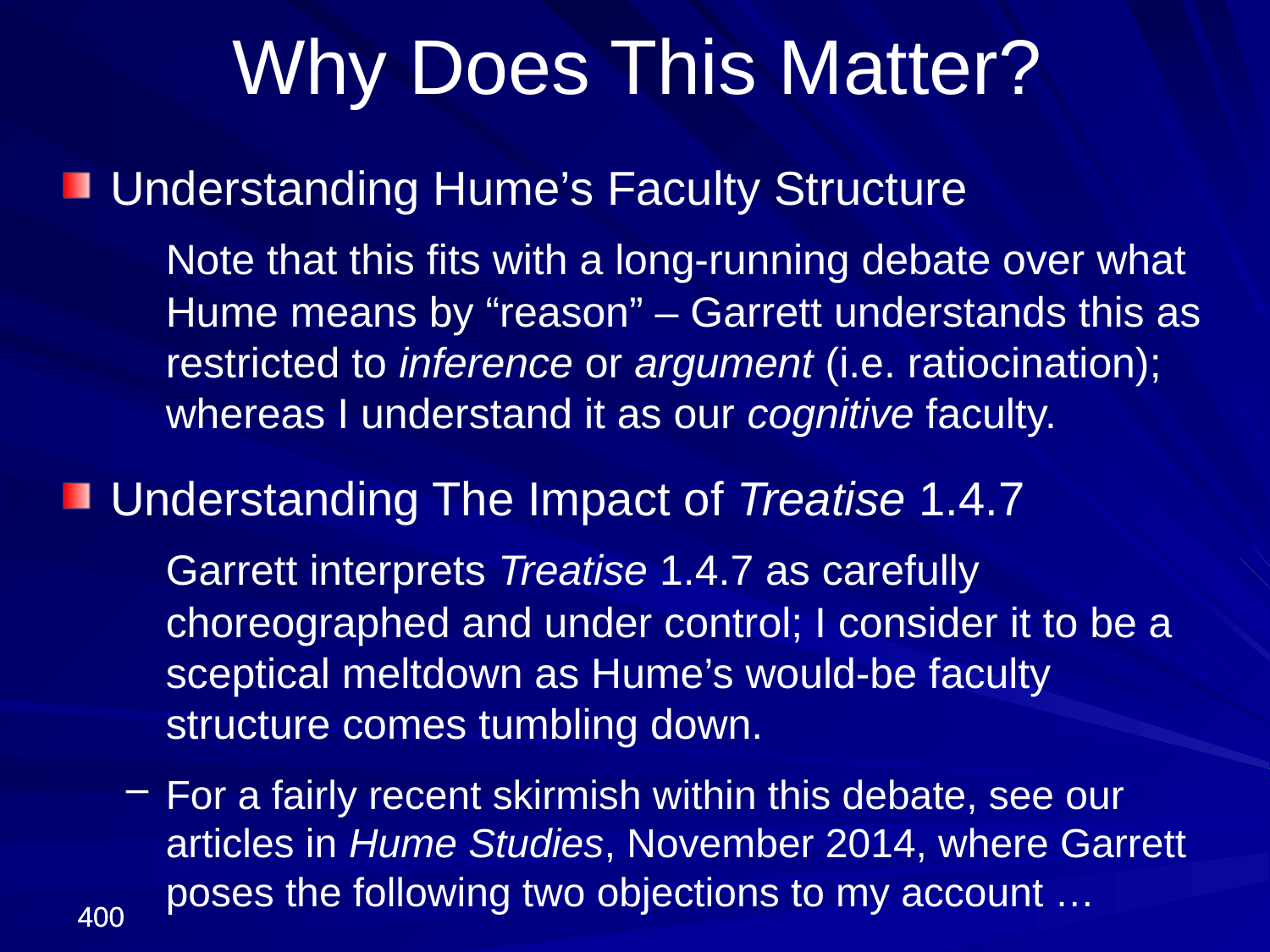

Why Does This Matter?
Understanding Hume’s Faculty Structure
	Note that this fits with a long-running debate over what Hume means by “reason” – Garrett understands this as restricted to inference or argument (i.e. ratiocination); whereas I understand it as our cognitive faculty.
Understanding The Impact of Treatise 1.4.7
	Garrett interprets Treatise 1.4.7 as carefully choreographed and under control; I consider it to be a sceptical meltdown as Hume’s would-be faculty structure comes tumbling down.
For a fairly recent skirmish within this debate, see our articles in Hume Studies, November 2014, where Garrett poses the following two objections to my account …
400
400